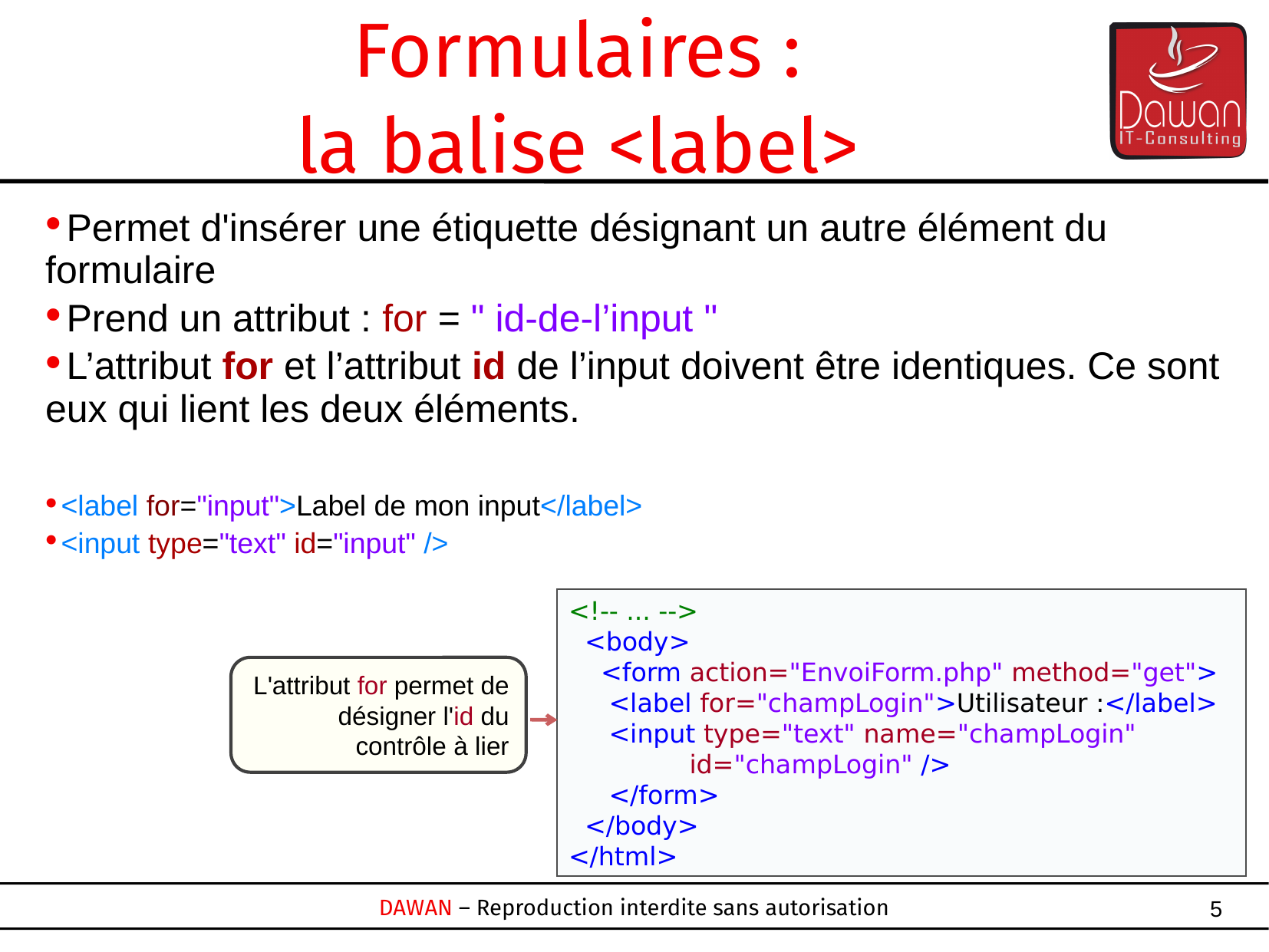

Formulaires :
la balise <label>
Permet d'insérer une étiquette désignant un autre élément du formulaire
Prend un attribut : for = " id-de-l’input "
L’attribut for et l’attribut id de l’input doivent être identiques. Ce sont eux qui lient les deux éléments.

<label for="input">Label de mon input</label>
<input type="text" id="input" />
<!-- ... -->
  <body>
    <form action="EnvoiForm.php" method="get">
     <label for="champLogin">Utilisateur :</label>
     <input type="text" name="champLogin"                            id="champLogin" />
     </form>
  </body>
</html>
L'attribut for permet de désigner l'id du contrôle à lier

5